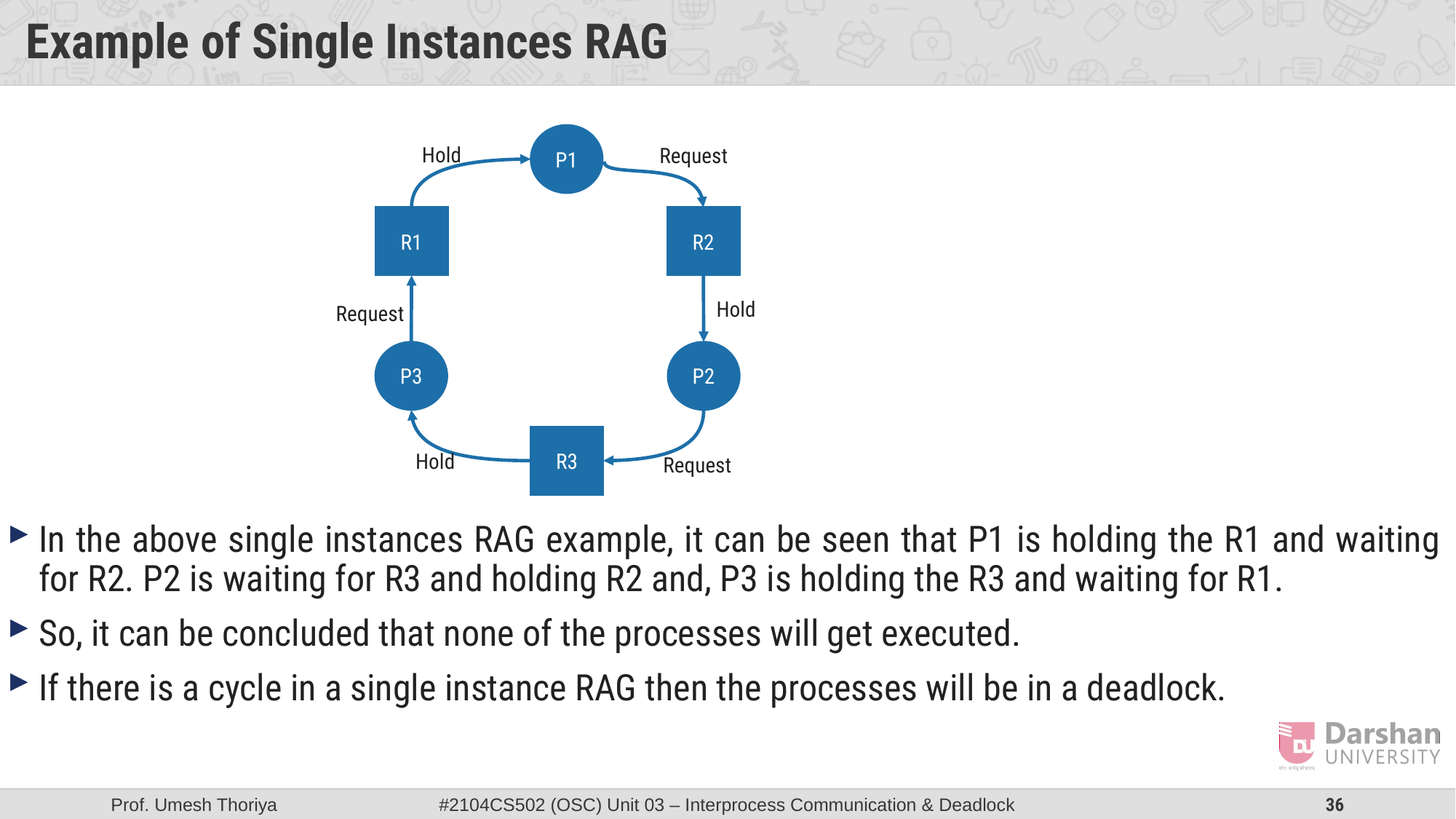

# Example of Single Instances RAG
P1
Hold
Request
R1
R2
Hold
Request
P3
P2
R3
Hold
Request
In the above single instances RAG example, it can be seen that P1 is holding the R1 and waiting for R2. P2 is waiting for R3 and holding R2 and, P3 is holding the R3 and waiting for R1.
So, it can be concluded that none of the processes will get executed.
If there is a cycle in a single instance RAG then the processes will be in a deadlock.